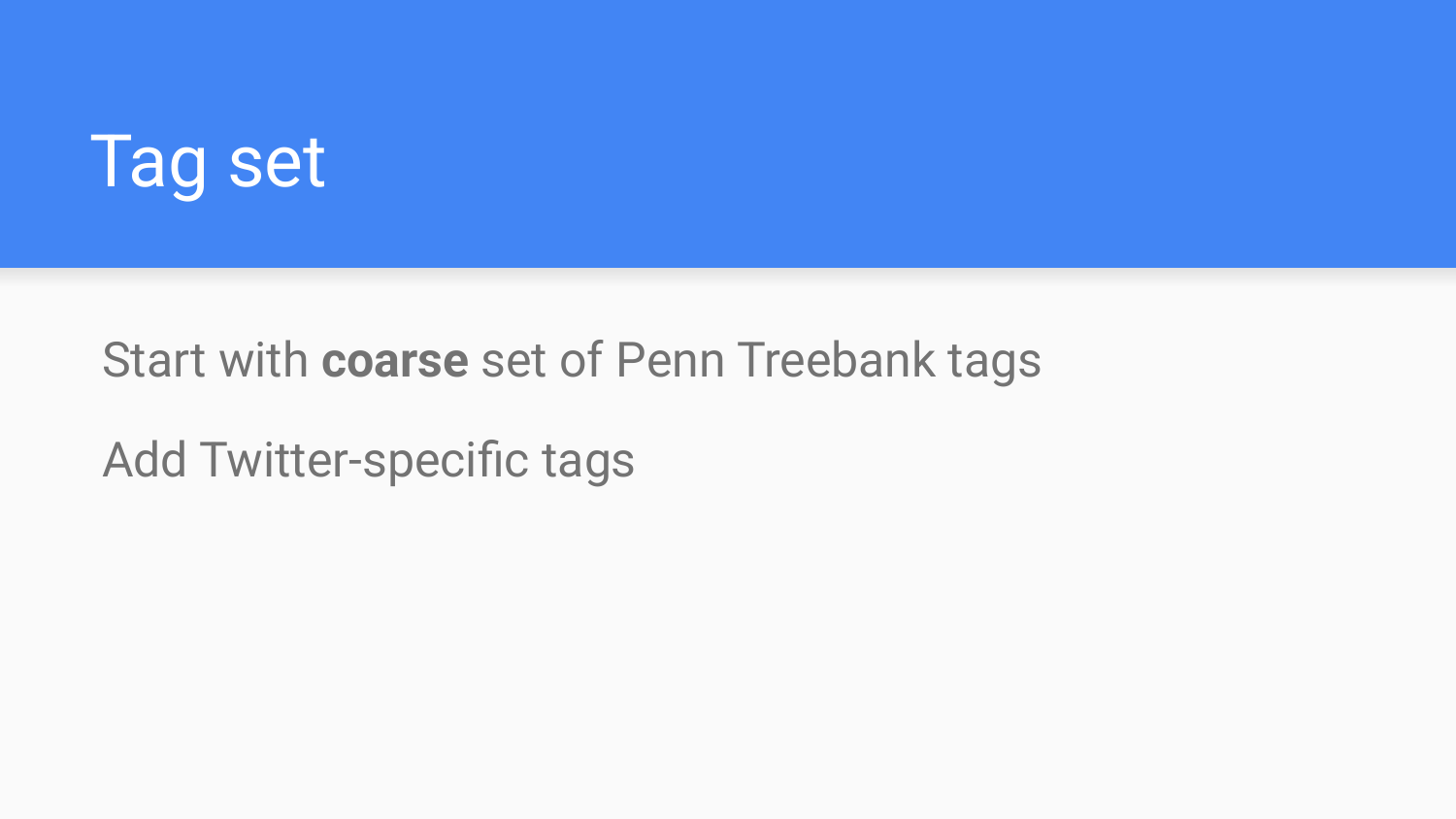

# Tag set
Start with coarse set of Penn Treebank tags
Add Twitter-specific tags